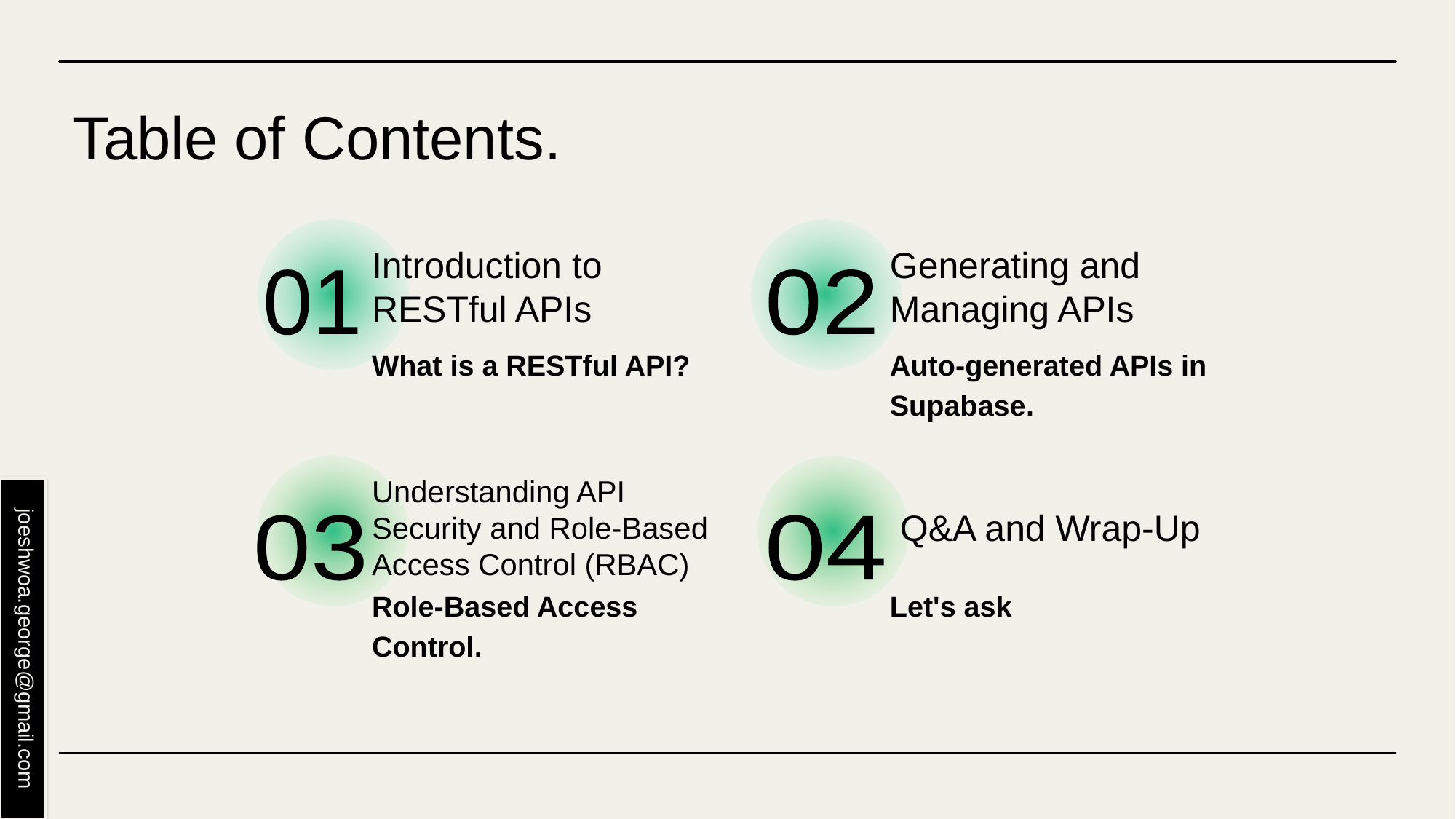

# Table of Contents.

Introduction to RESTful APIs
Generating and Managing APIs
01
02
What is a RESTful API?
Auto-generated APIs in Supabase.

Understanding API Security and Role-Based Access Control (RBAC)
 Q&A and Wrap-Up
03
04
Role-Based Access Control.
Let's ask
joeshwoa.george@gmail.com